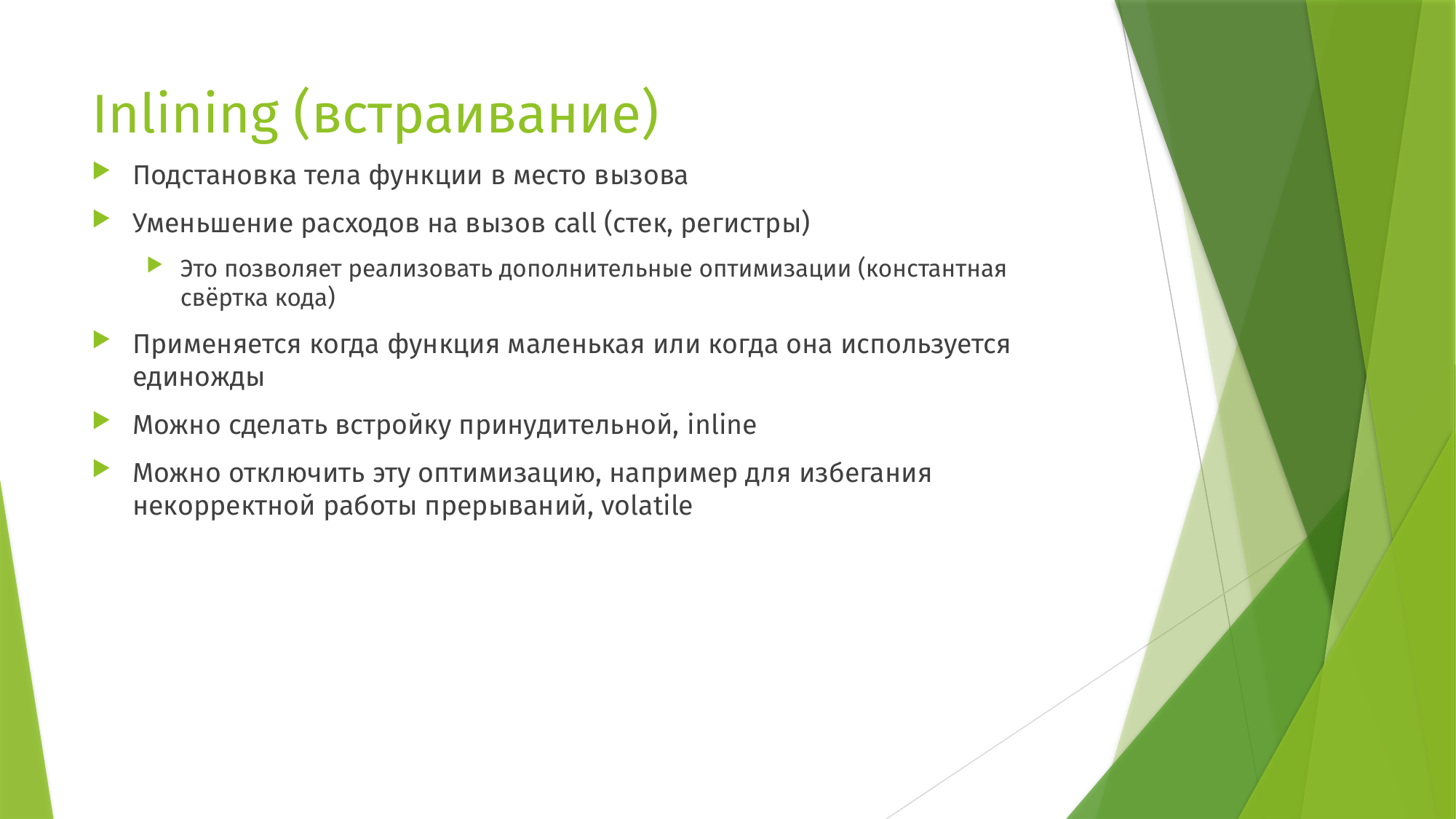

# Inlining (встраивание)
Подстановка тела функции в место вызова
Уменьшение расходов на вызов call (стек, регистры)
Это позволяет реализовать дополнительные оптимизации (константная свёртка кода)
Применяется когда функция маленькая или когда она используется единожды
Можно сделать встройку принудительной, inline
Можно отключить эту оптимизацию, например для избегания некорректной работы прерываний, volatile